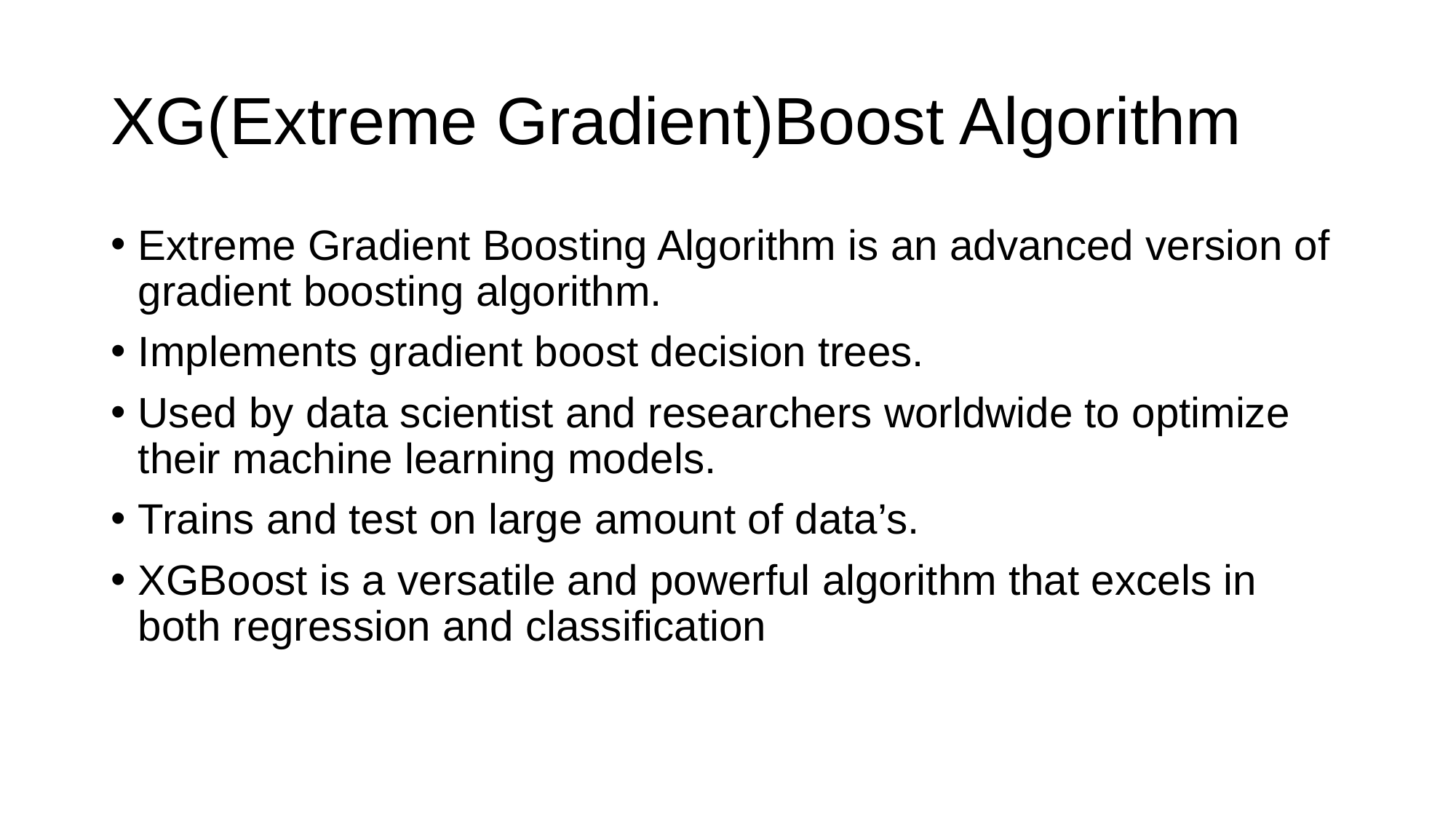

# XG(Extreme Gradient)Boost Algorithm
Extreme Gradient Boosting Algorithm is an advanced version of gradient boosting algorithm.
Implements gradient boost decision trees.
Used by data scientist and researchers worldwide to optimize their machine learning models.
Trains and test on large amount of data’s.
XGBoost is a versatile and powerful algorithm that excels in both regression and classification